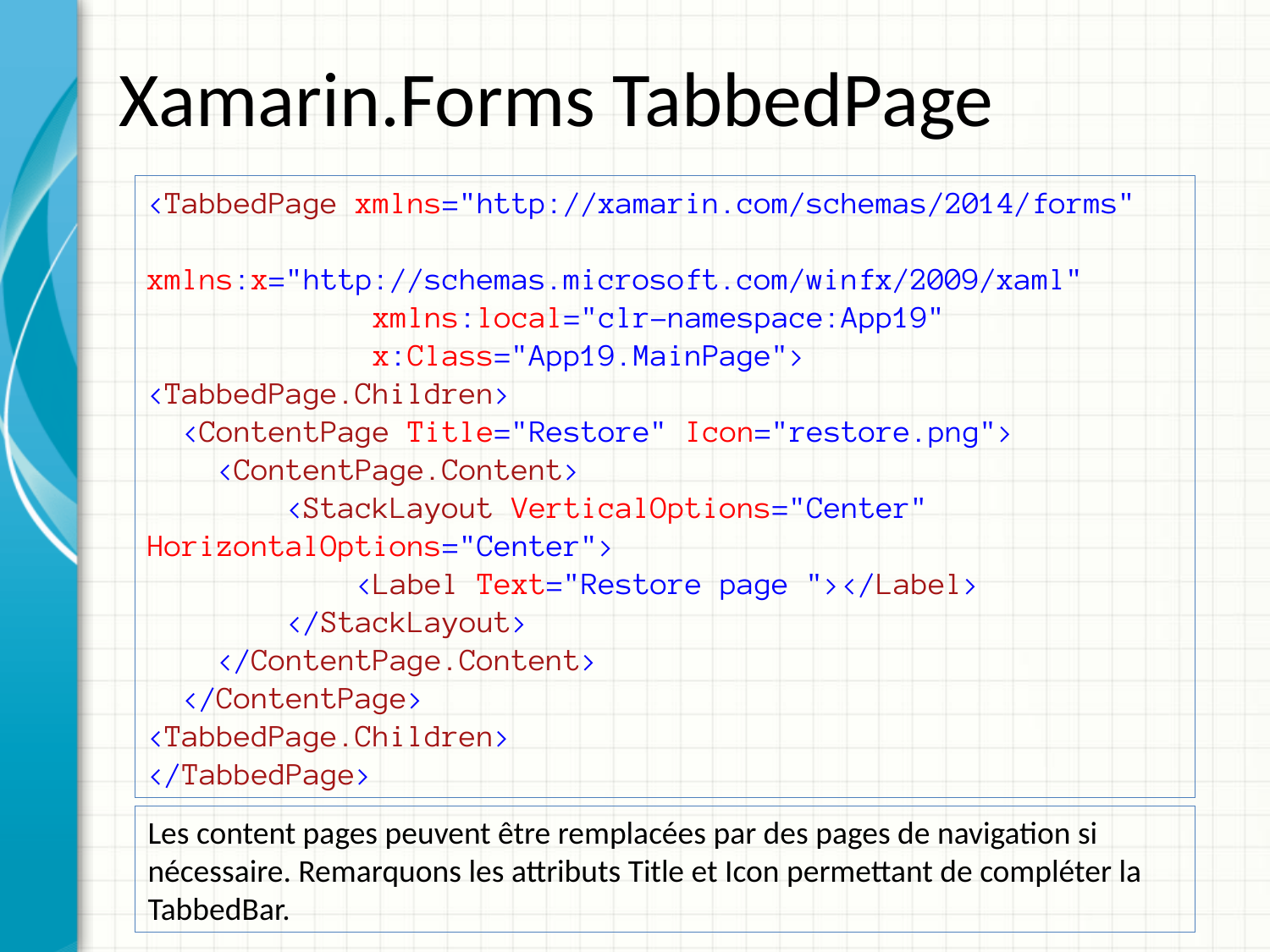

# Xamarin.Forms TabbedPage
<TabbedPage xmlns="http://xamarin.com/schemas/2014/forms"             xmlns:x="http://schemas.microsoft.com/winfx/2009/xaml"
             xmlns:local="clr-namespace:App19"
             x:Class="App19.MainPage">
<TabbedPage.Children>
  <ContentPage Title="Restore" Icon="restore.png">
    <ContentPage.Content>
        <StackLayout VerticalOptions="Center" 	HorizontalOptions="Center">
            <Label Text="Restore page "></Label>
        </StackLayout>
    </ContentPage.Content>
  </ContentPage>
<TabbedPage.Children>
</TabbedPage>
Les content pages peuvent être remplacées par des pages de navigation si nécessaire. Remarquons les attributs Title et Icon permettant de compléter la TabbedBar.